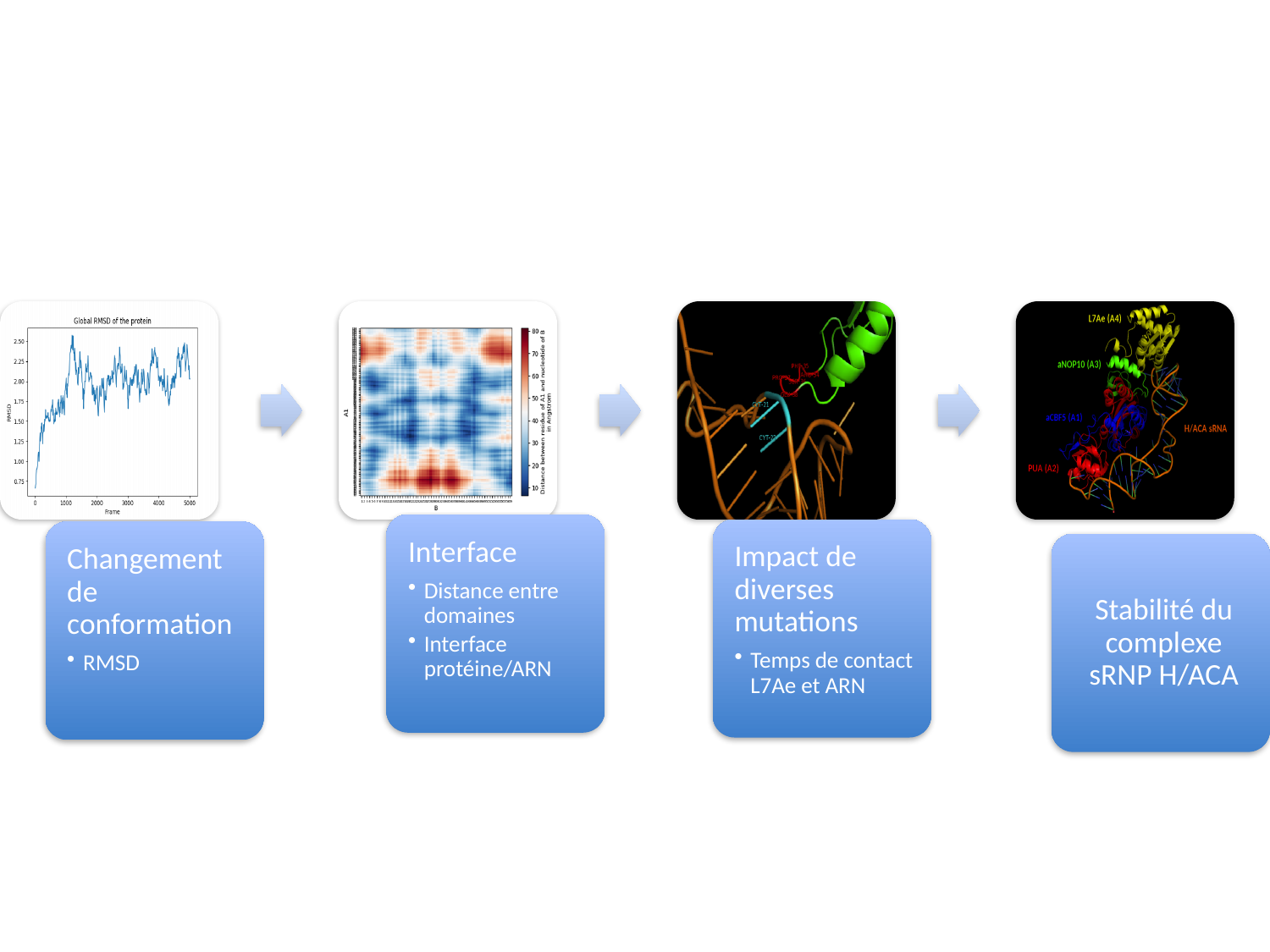

Changement de conformation
RMSD

Interface
Distance entre domaines
Interface protéine/ARN

Impact de diverses mutations
Temps de contact L7Ae et ARN

Stabilité du complexe sRNP H/ACA